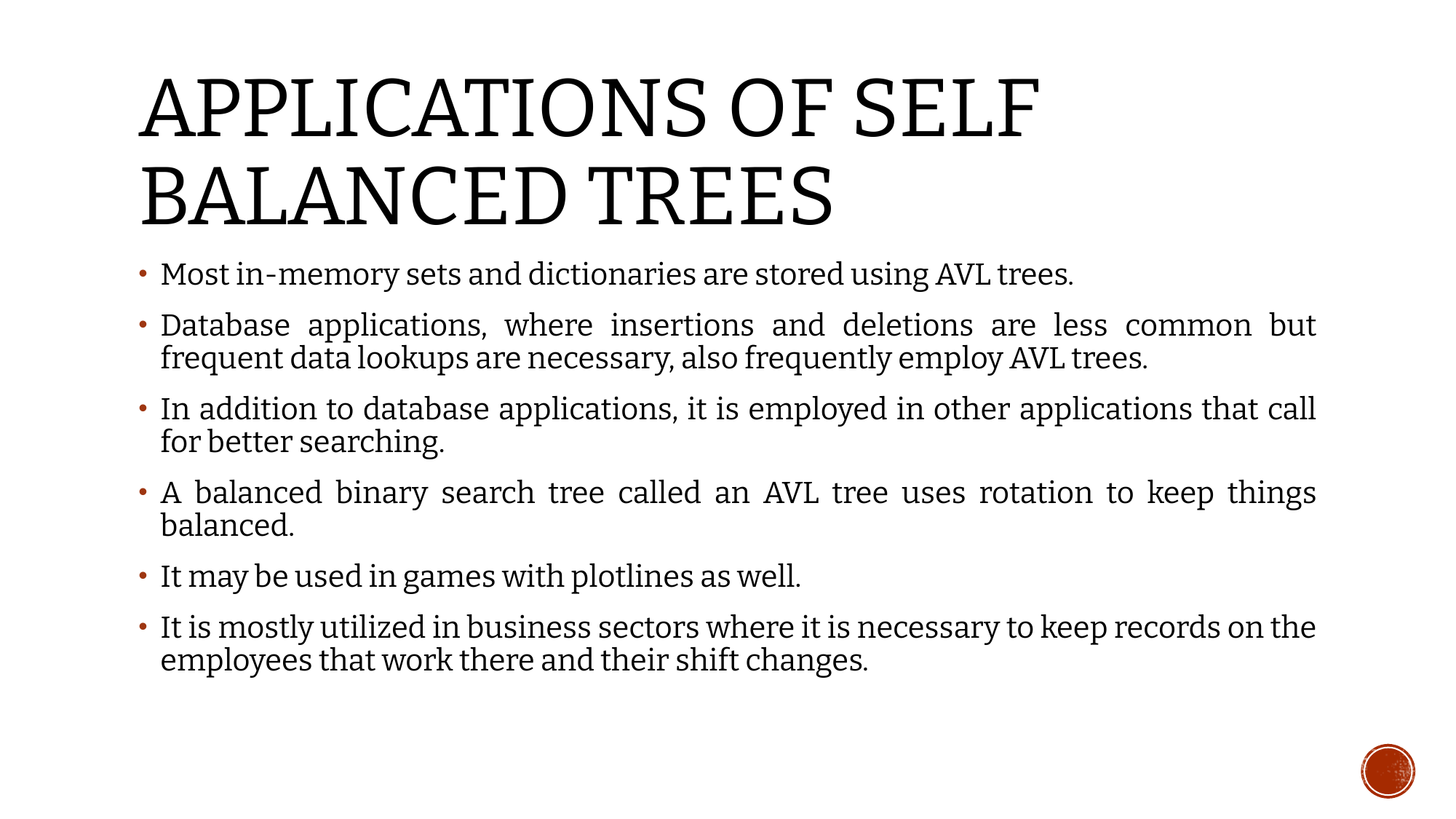

# Applications of self balanced trees
Most in-memory sets and dictionaries are stored using AVL trees.
Database applications, where insertions and deletions are less common but frequent data lookups are necessary, also frequently employ AVL trees.
In addition to database applications, it is employed in other applications that call for better searching.
A balanced binary search tree called an AVL tree uses rotation to keep things balanced.
It may be used in games with plotlines as well.
It is mostly utilized in business sectors where it is necessary to keep records on the employees that work there and their shift changes.